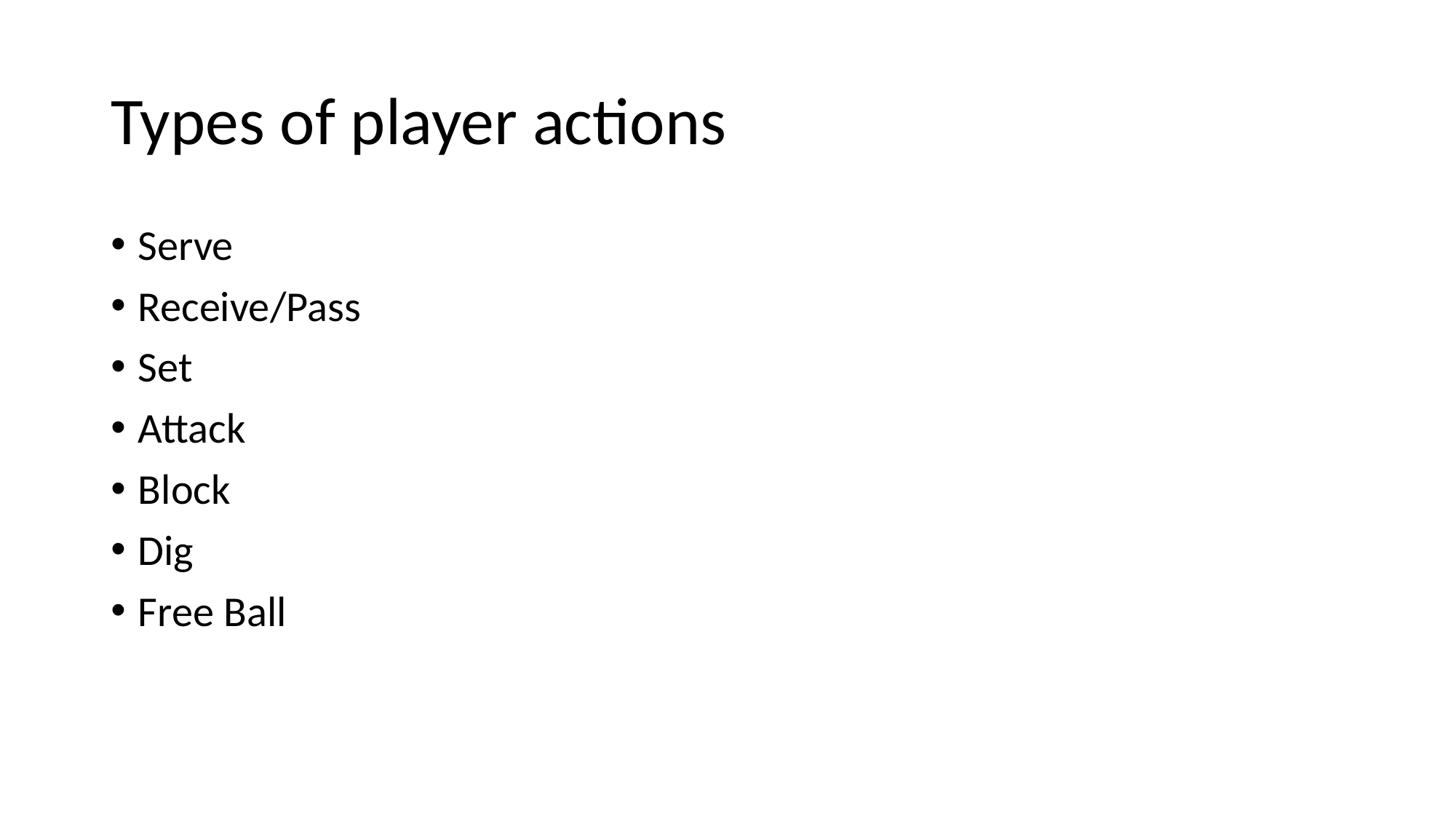

# Types of player actions
Serve
Receive/Pass
Set
Attack
Block
Dig
Free Ball